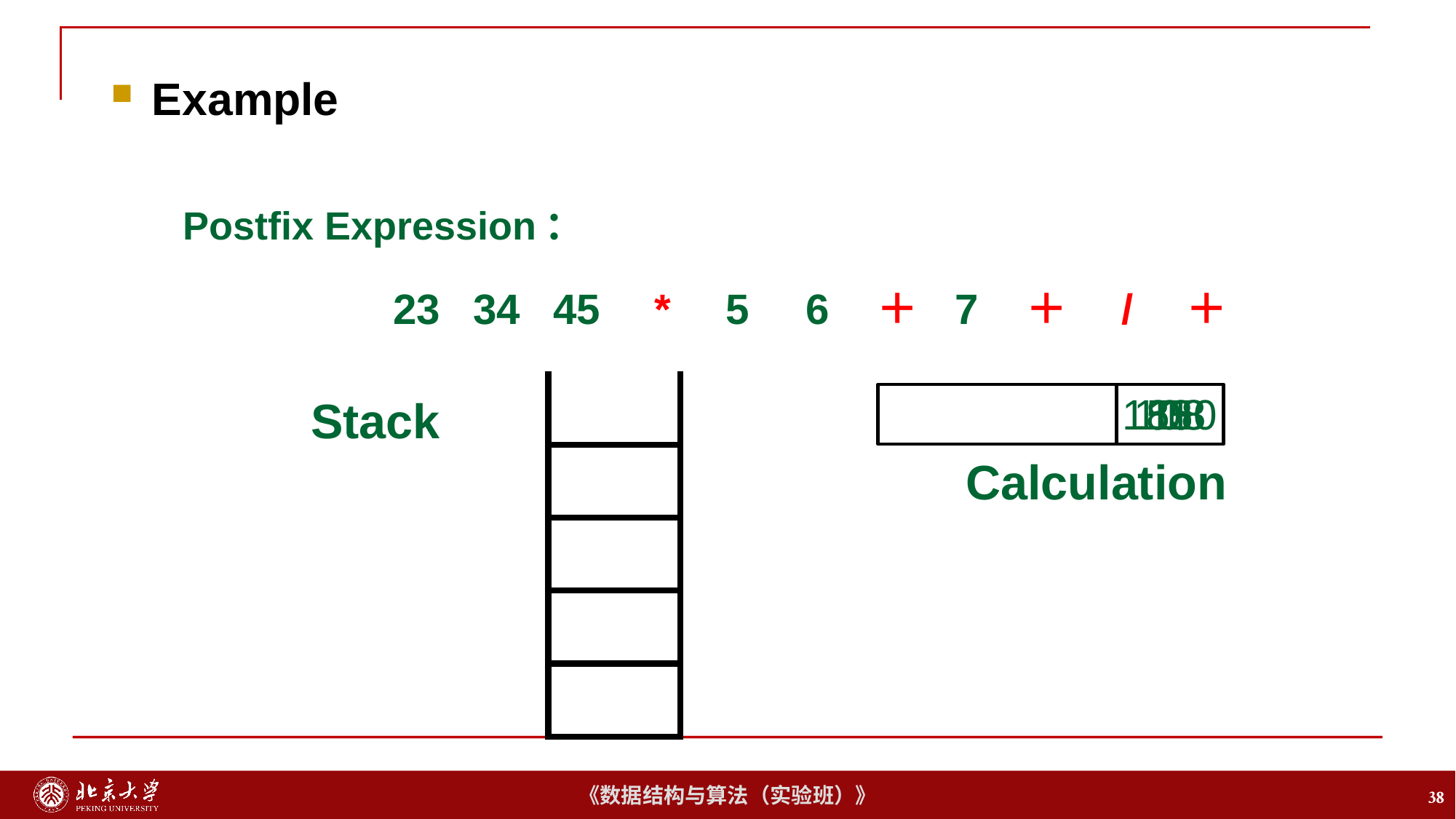

Example
Postfix Expression：
23
34
45
*
5
6
＋
＋
7
/
＋
|  |
| --- |
|  |
|  |
|  |
|  |
11
18

1530
108
85
Stack
Calculation
38